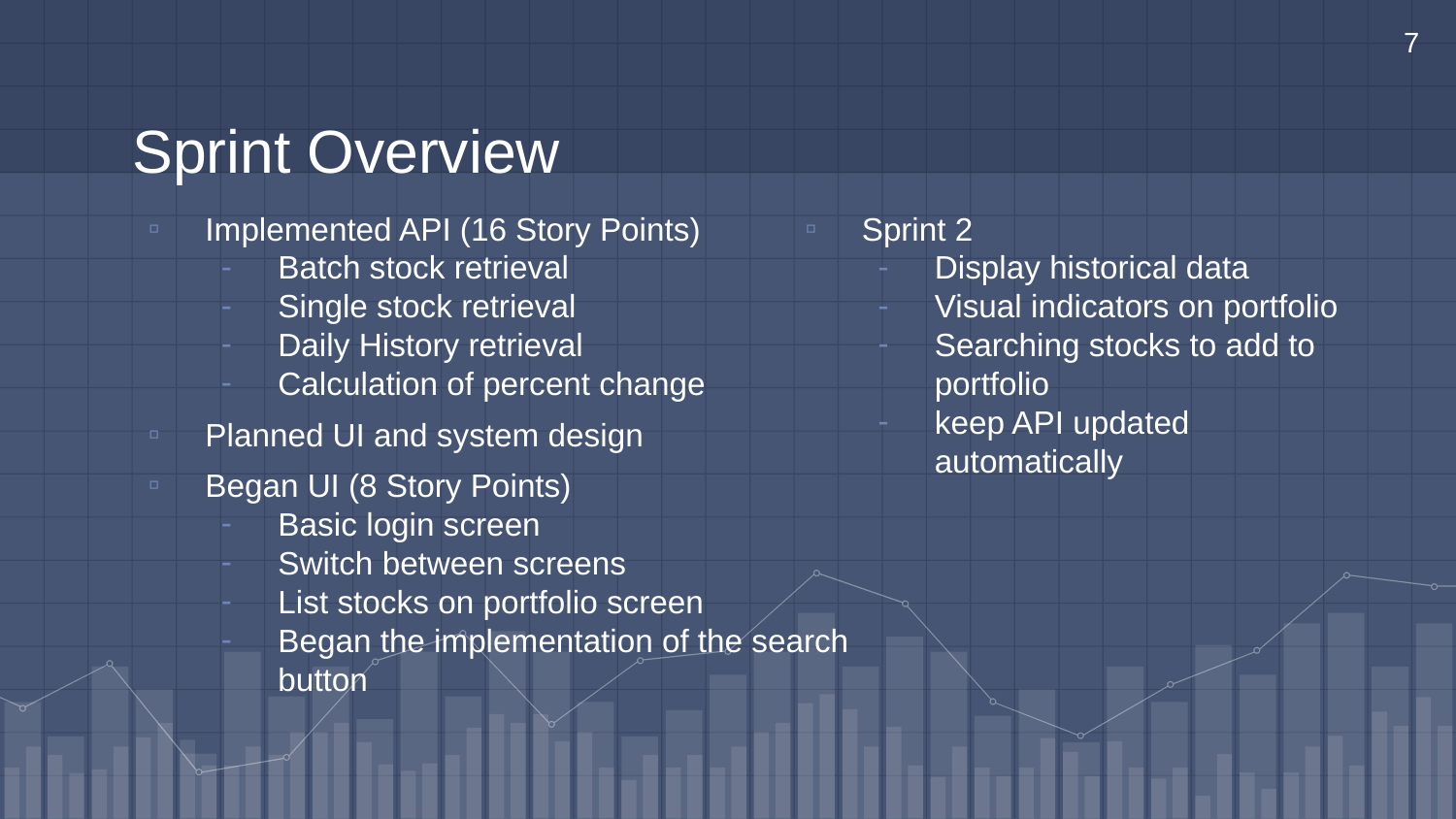

7
# Sprint Overview
Sprint 2
Display historical data
Visual indicators on portfolio
Searching stocks to add to portfolio
keep API updated automatically
Implemented API (16 Story Points)
Batch stock retrieval
Single stock retrieval
Daily History retrieval
Calculation of percent change
Planned UI and system design
Began UI (8 Story Points)
Basic login screen
Switch between screens
List stocks on portfolio screen
Began the implementation of the search button